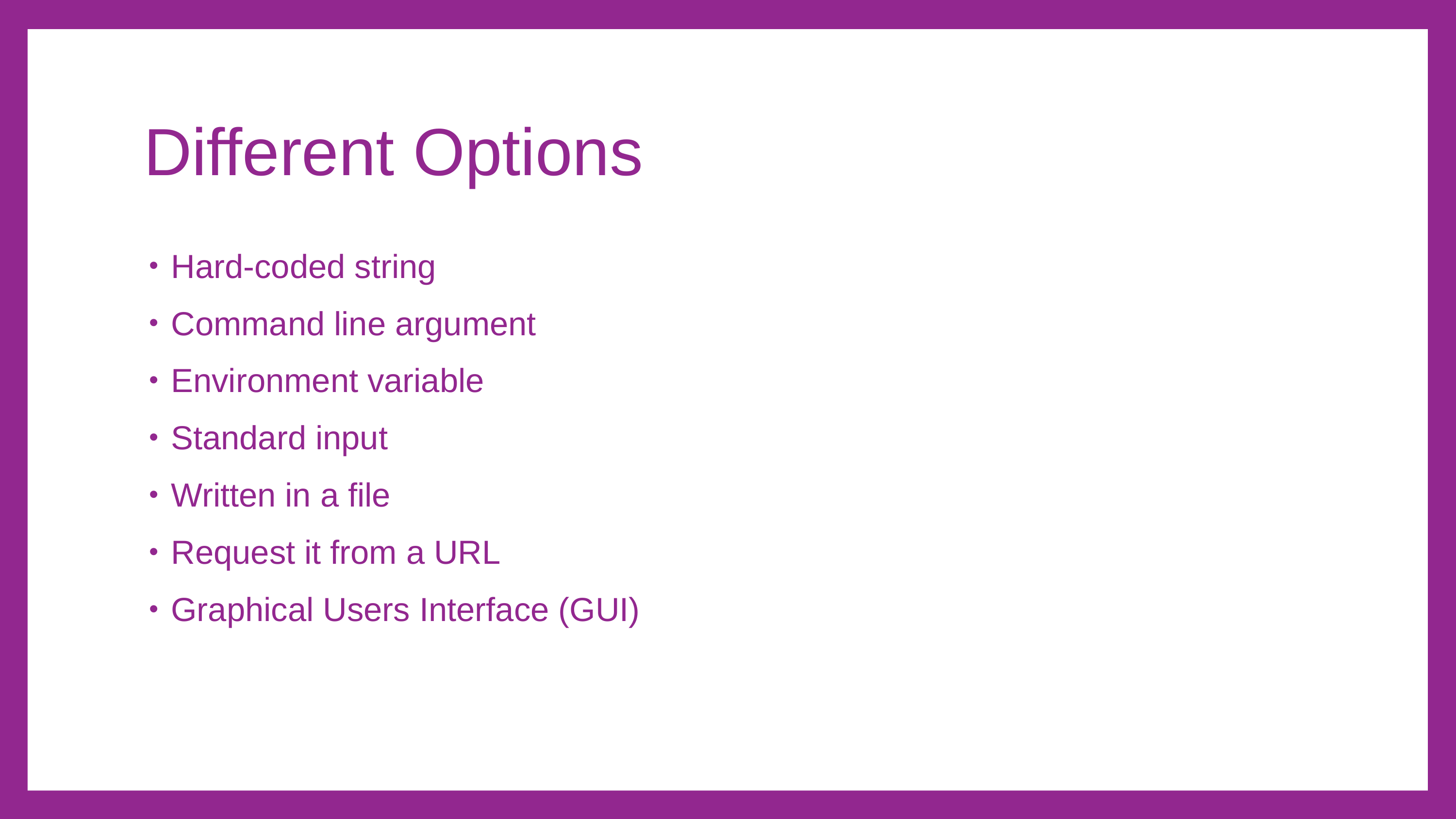

# Different Options
Hard-coded string
Command line argument
Environment variable
Standard input
Written in a file
Request it from a URL
Graphical Users Interface (GUI)